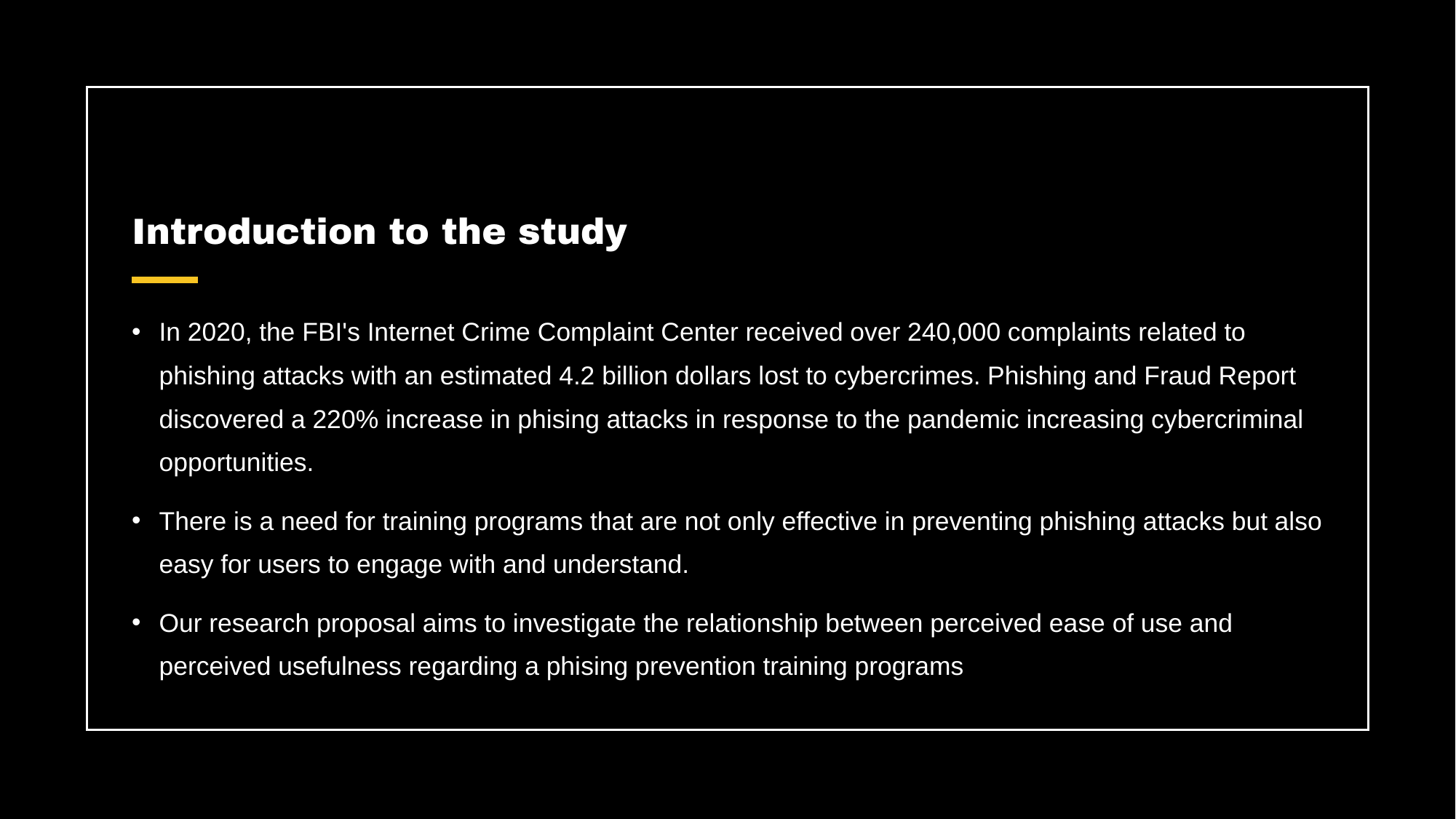

# Introduction to the study
In 2020, the FBI's Internet Crime Complaint Center received over 240,000 complaints related to phishing attacks with an estimated 4.2 billion dollars lost to cybercrimes. Phishing and Fraud Report discovered a 220% increase in phising attacks in response to the pandemic increasing cybercriminal opportunities.
There is a need for training programs that are not only effective in preventing phishing attacks but also easy for users to engage with and understand.
Our research proposal aims to investigate the relationship between perceived ease of use and perceived usefulness regarding a phising prevention training programs